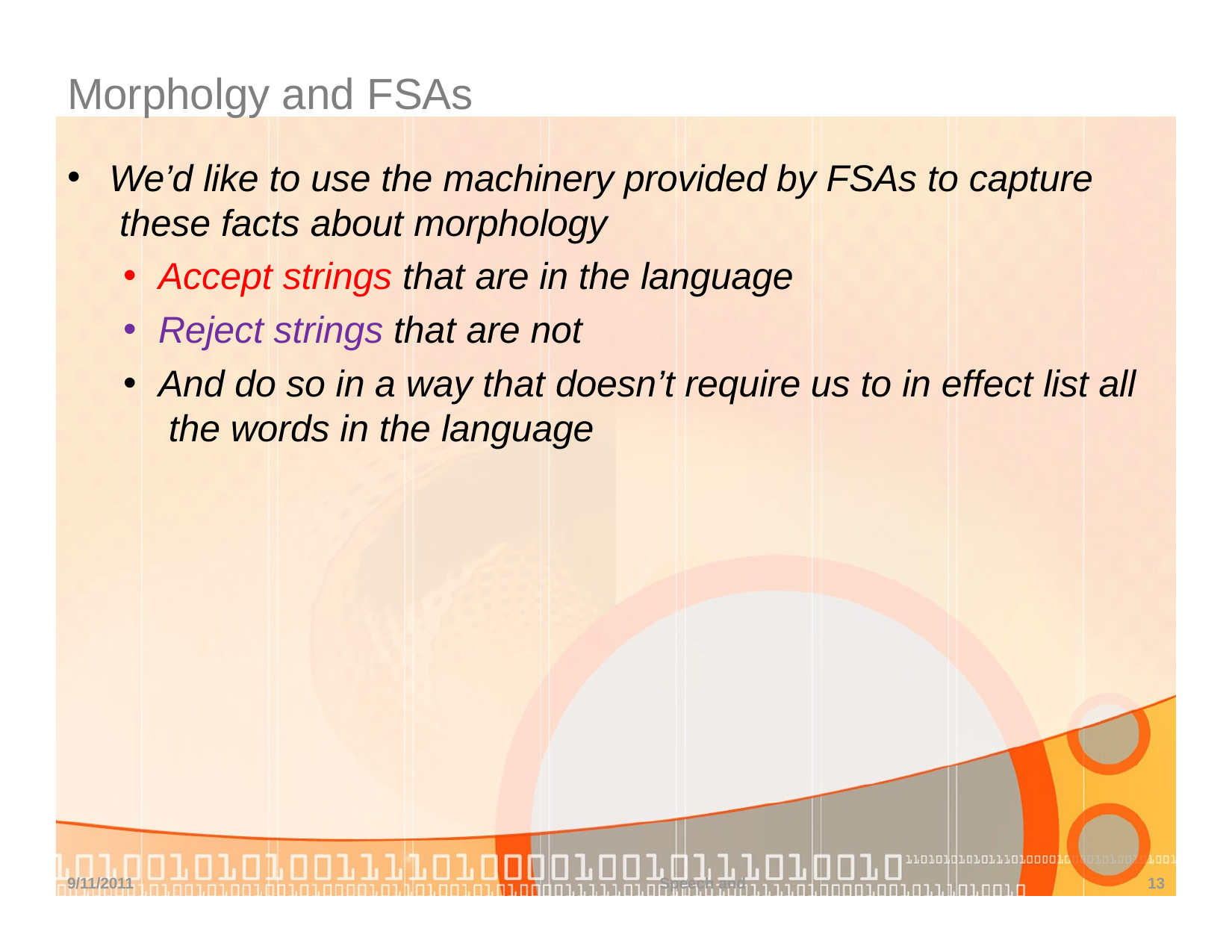

# Morpholgy and FSAs
We’d like to use the machinery provided by FSAs to capture  these facts about morphology
Accept strings that are in the language
Reject strings that are not
And do so in a way that doesn’t require us to in effect list all  the words in the language
9/11/2011
Speech and
13